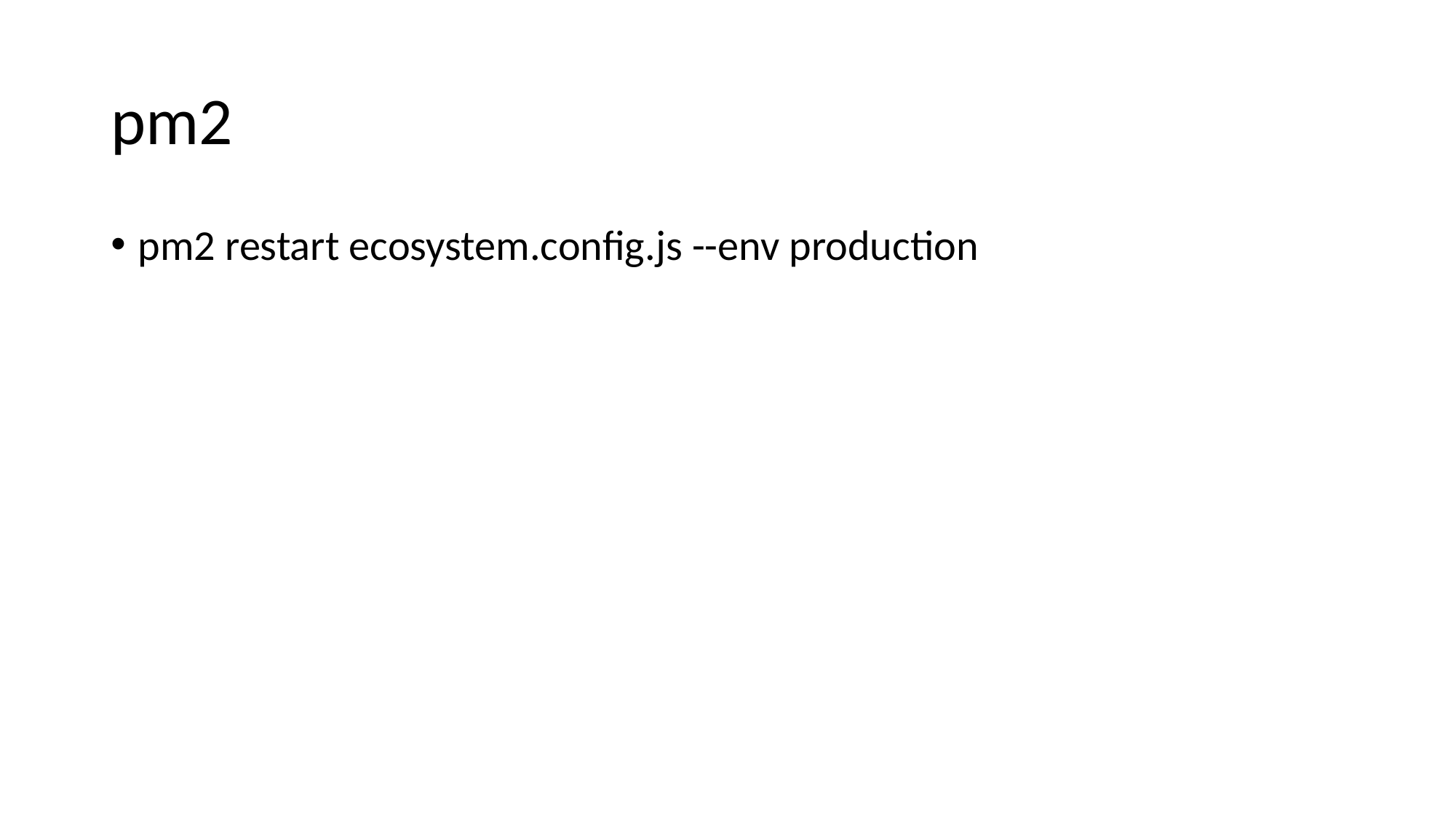

# pm2
pm2 restart ecosystem.config.js --env production